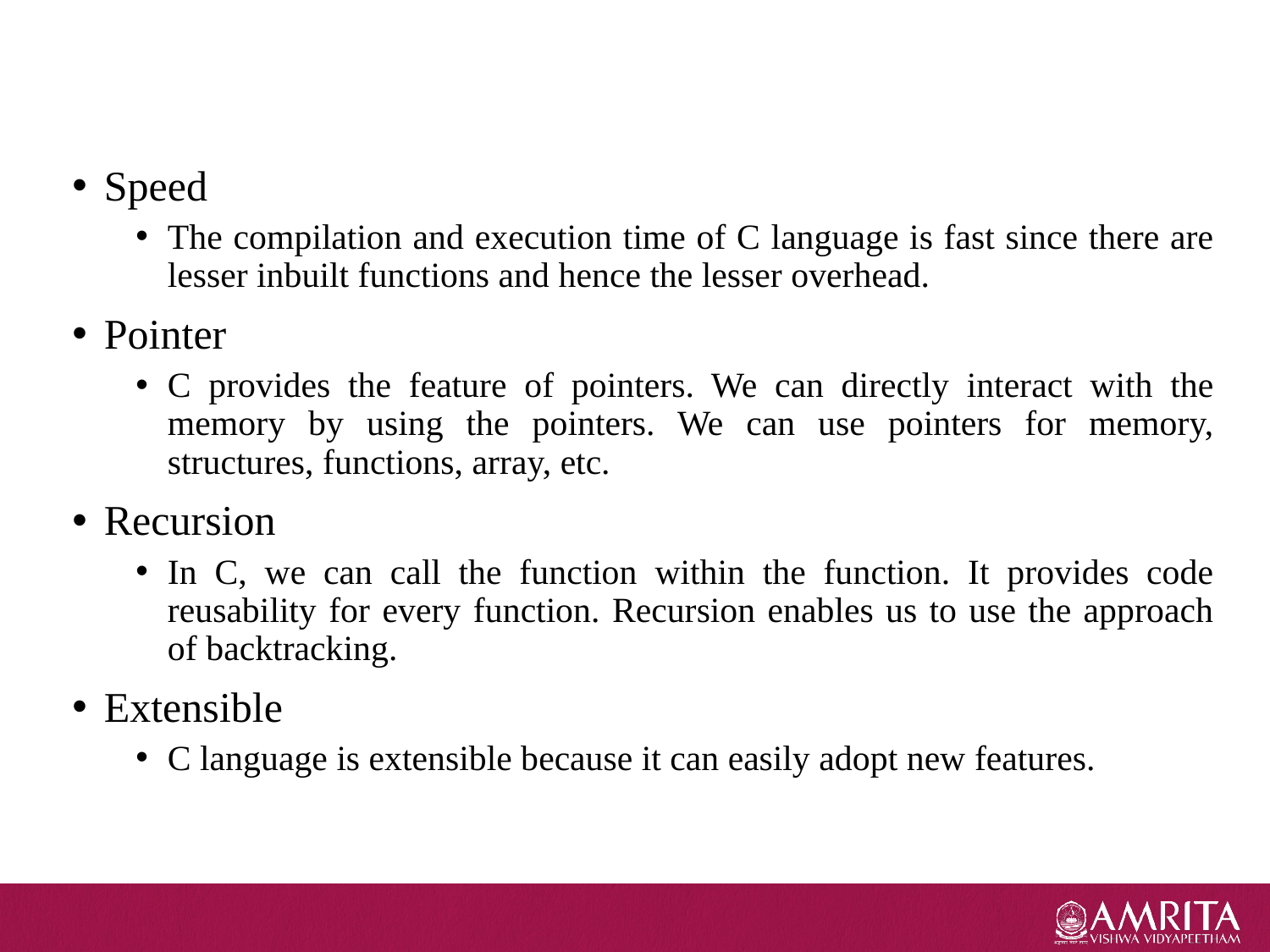

#
Speed
The compilation and execution time of C language is fast since there are lesser inbuilt functions and hence the lesser overhead.
Pointer
C provides the feature of pointers. We can directly interact with the memory by using the pointers. We can use pointers for memory, structures, functions, array, etc.
Recursion
In C, we can call the function within the function. It provides code reusability for every function. Recursion enables us to use the approach of backtracking.
Extensible
C language is extensible because it can easily adopt new features.